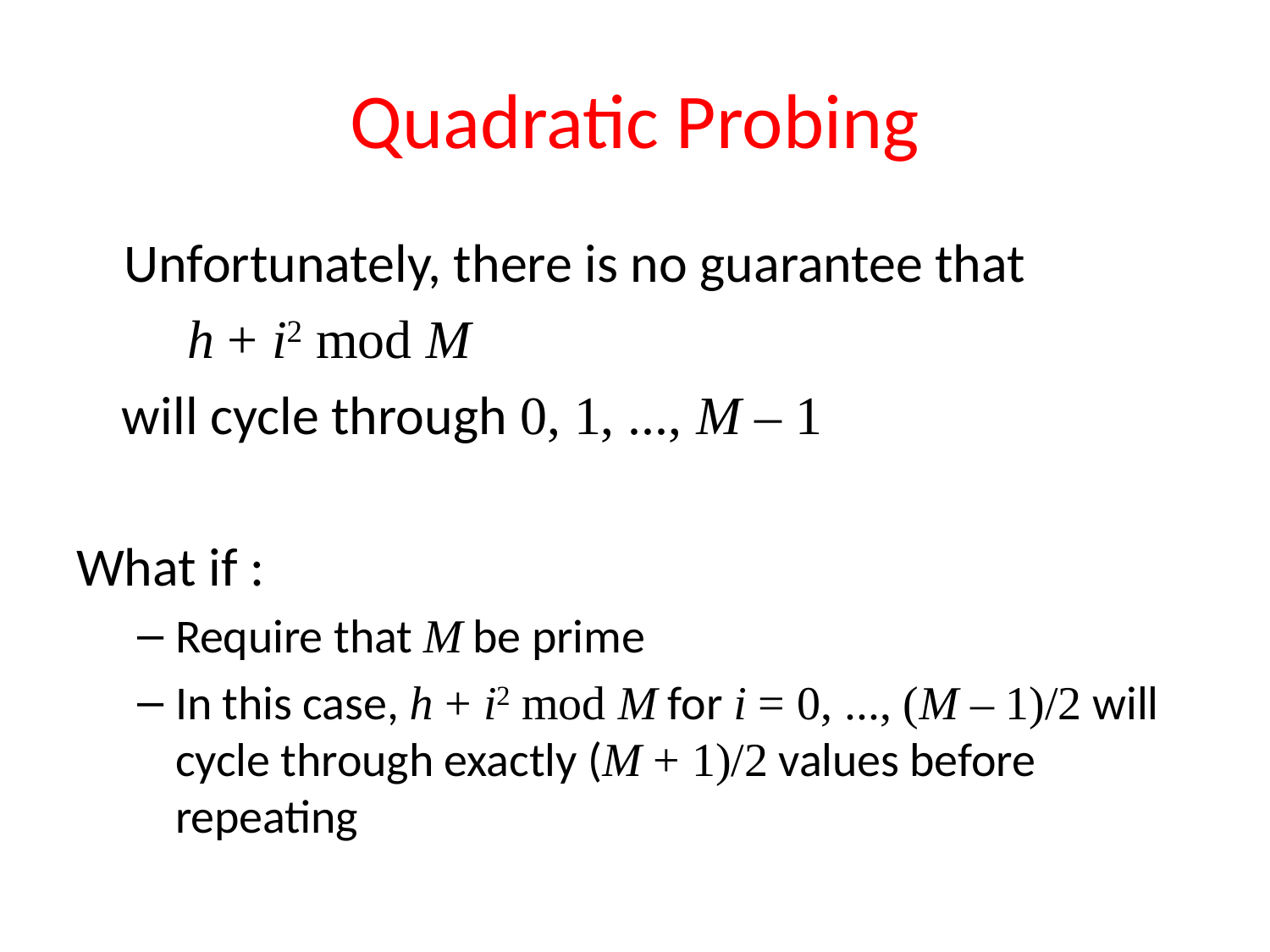

# Quadratic Probing
	Unfortunately, there is no guarantee that
				  h + i2 mod M
	will cycle through 0, 1, ..., M – 1

What if :
Require that M be prime
In this case, h + i2 mod M for i = 0, ..., (M – 1)/2 will cycle through exactly (M + 1)/2 values before repeating